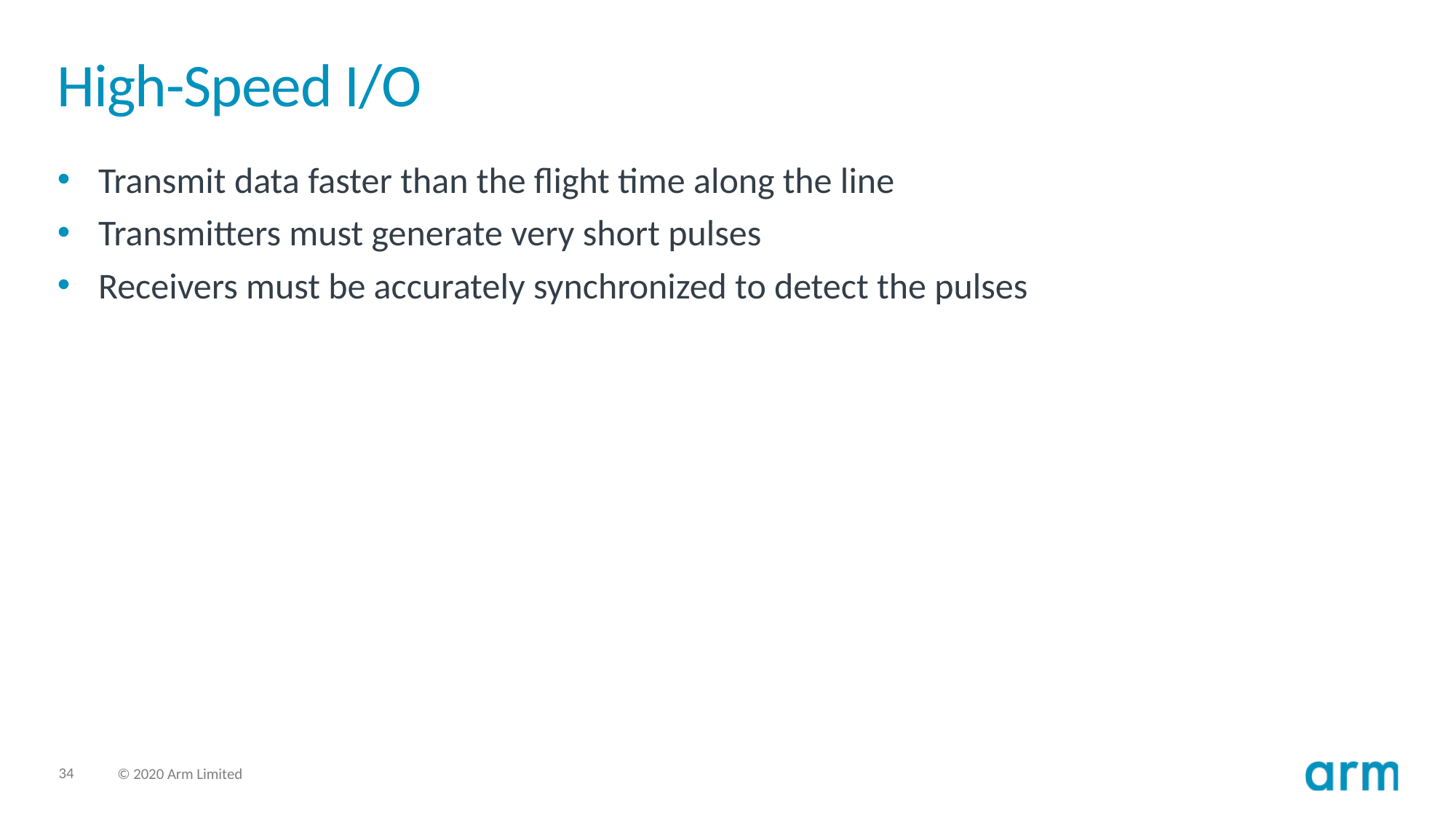

# High-Speed I/O
Transmit data faster than the flight time along the line
Transmitters must generate very short pulses
Receivers must be accurately synchronized to detect the pulses